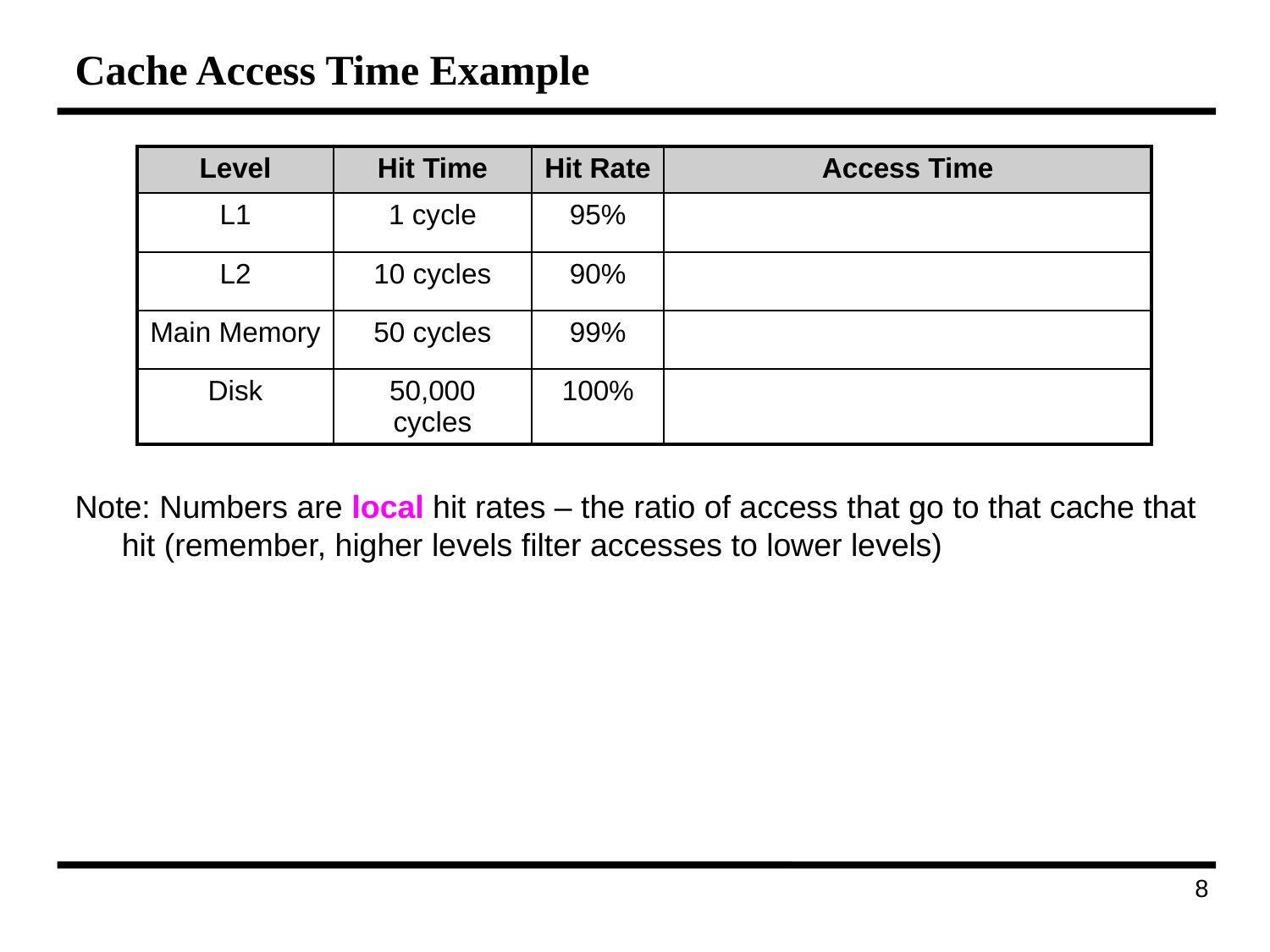

# Cache Access Time Example

Note: Numbers are local hit rates – the ratio of access that go to that cache that hit (remember, higher levels filter accesses to lower levels)

| Level | Hit Time | Hit Rate | Access Time |
| --- | --- | --- | --- |
| L1 | 1 cycle | 95% |  |
| L2 | 10 cycles | 90% |  |
| Main Memory | 50 cycles | 99% |  |
| Disk | 50,000 cycles | 100% |  |
8